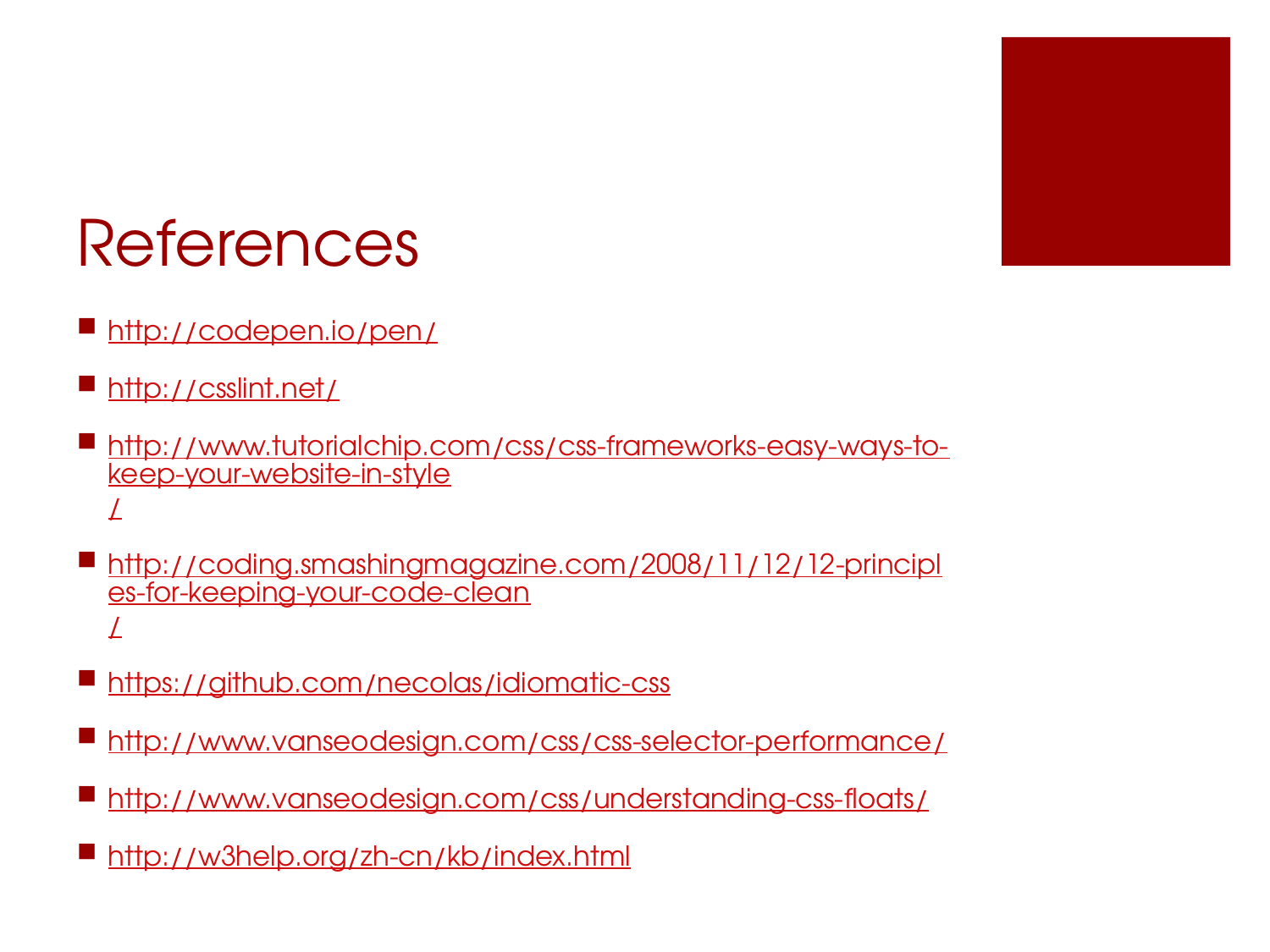

# References
http://codepen.io/pen/
http://csslint.net/
http://www.tutorialchip.com/css/css-frameworks-easy-ways-to-keep-your-website-in-style/
http://coding.smashingmagazine.com/2008/11/12/12-principles-for-keeping-your-code-clean/
https://github.com/necolas/idiomatic-css
http://www.vanseodesign.com/css/css-selector-performance/
http://www.vanseodesign.com/css/understanding-css-floats/
http://w3help.org/zh-cn/kb/index.html